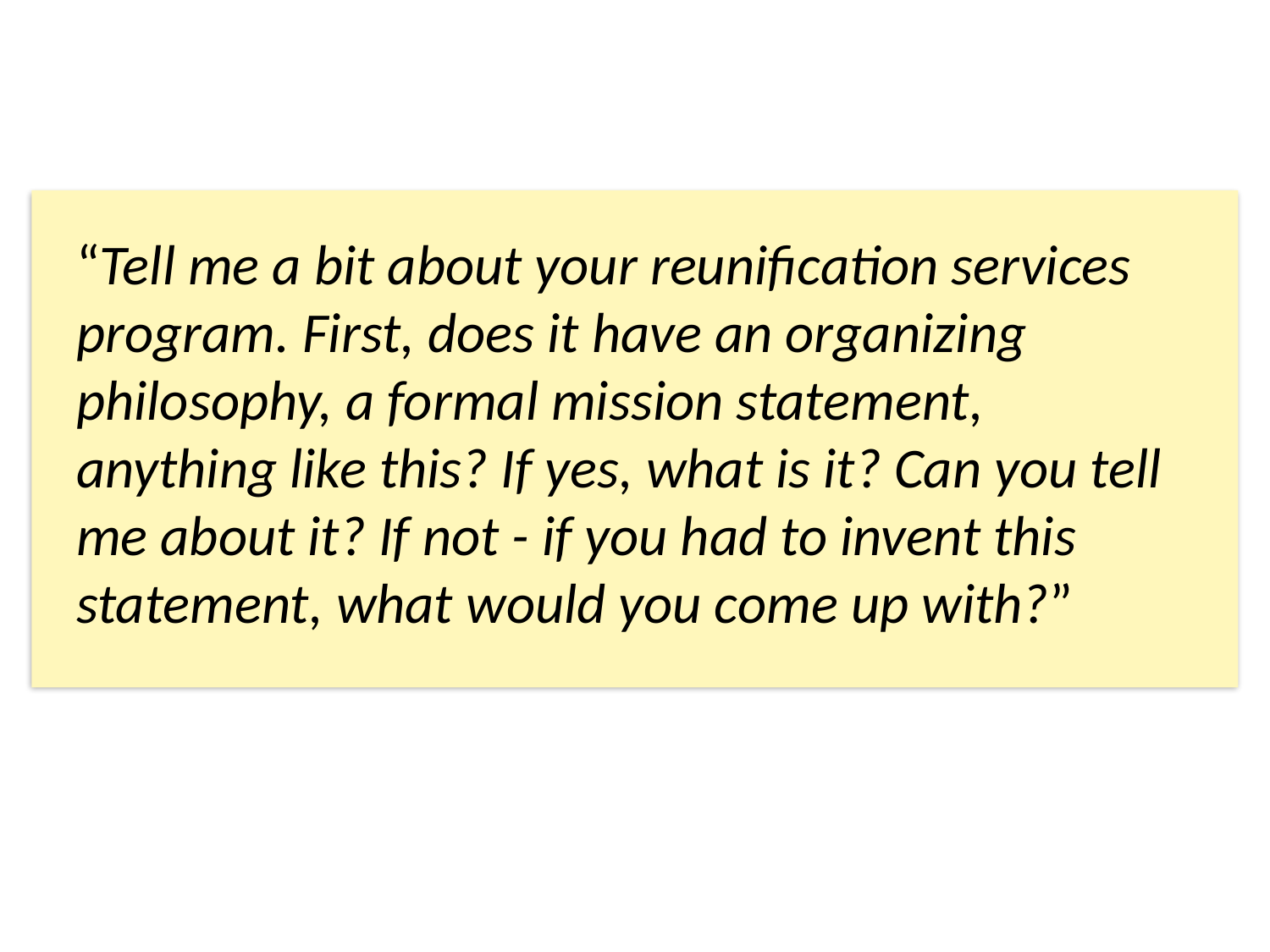

“Tell me a bit about your reunification services program. First, does it have an organizing philosophy, a formal mission statement, anything like this? If yes, what is it? Can you tell me about it? If not - if you had to invent this statement, what would you come up with?”